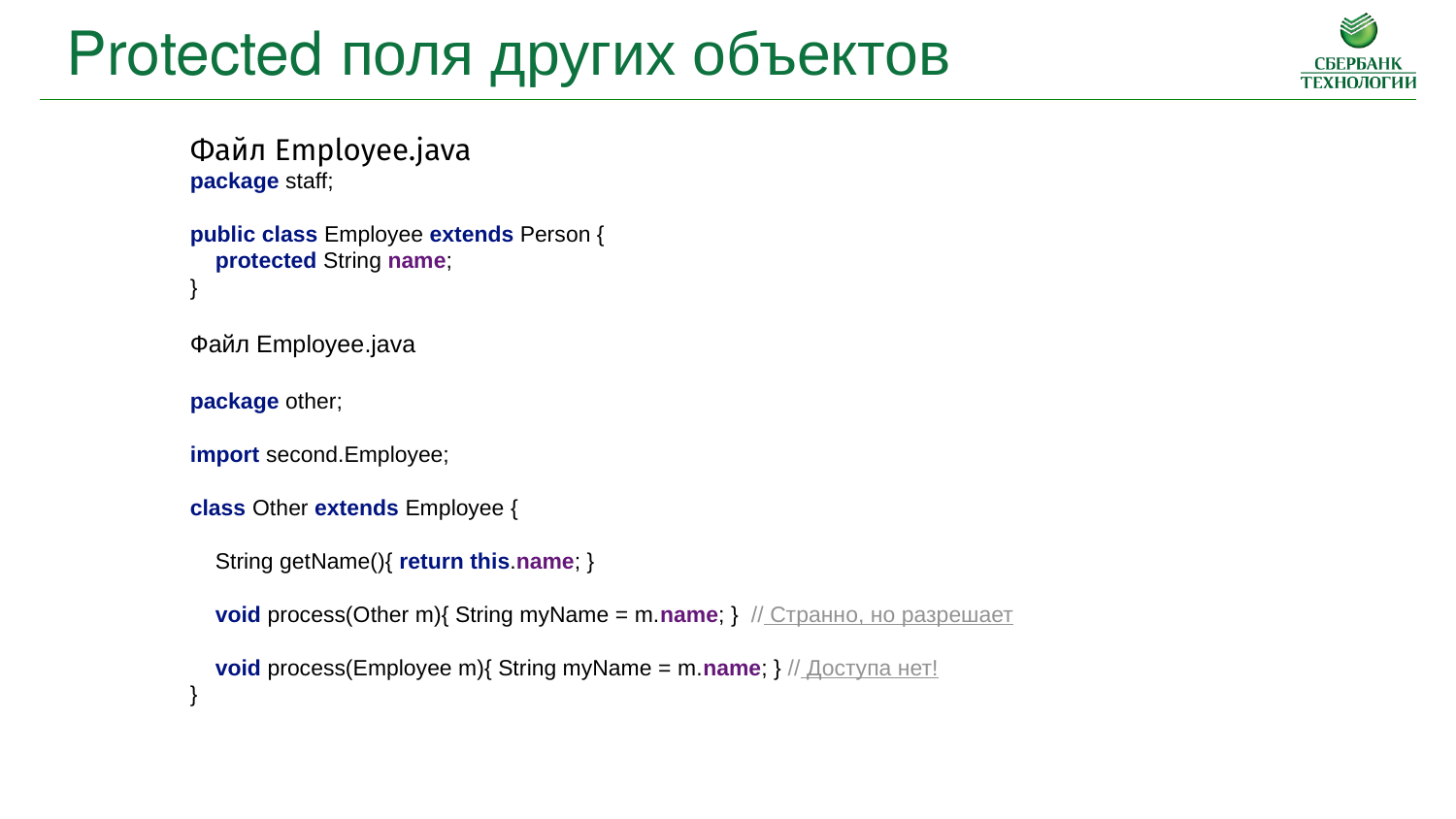

Protected поля других объектов
Файл Employee.java
package staff;

public class Employee extends Person {
    protected String name;
}

Файл Employee.java

package other;

import second.Employee;

class Other extends Employee {

    String getName(){ return this.name; }

    void process(Other m){ String myName = m.name; }  // Странно, но разрешает

    void process(Employee m){ String myName = m.name; } // Доступа нет!
}